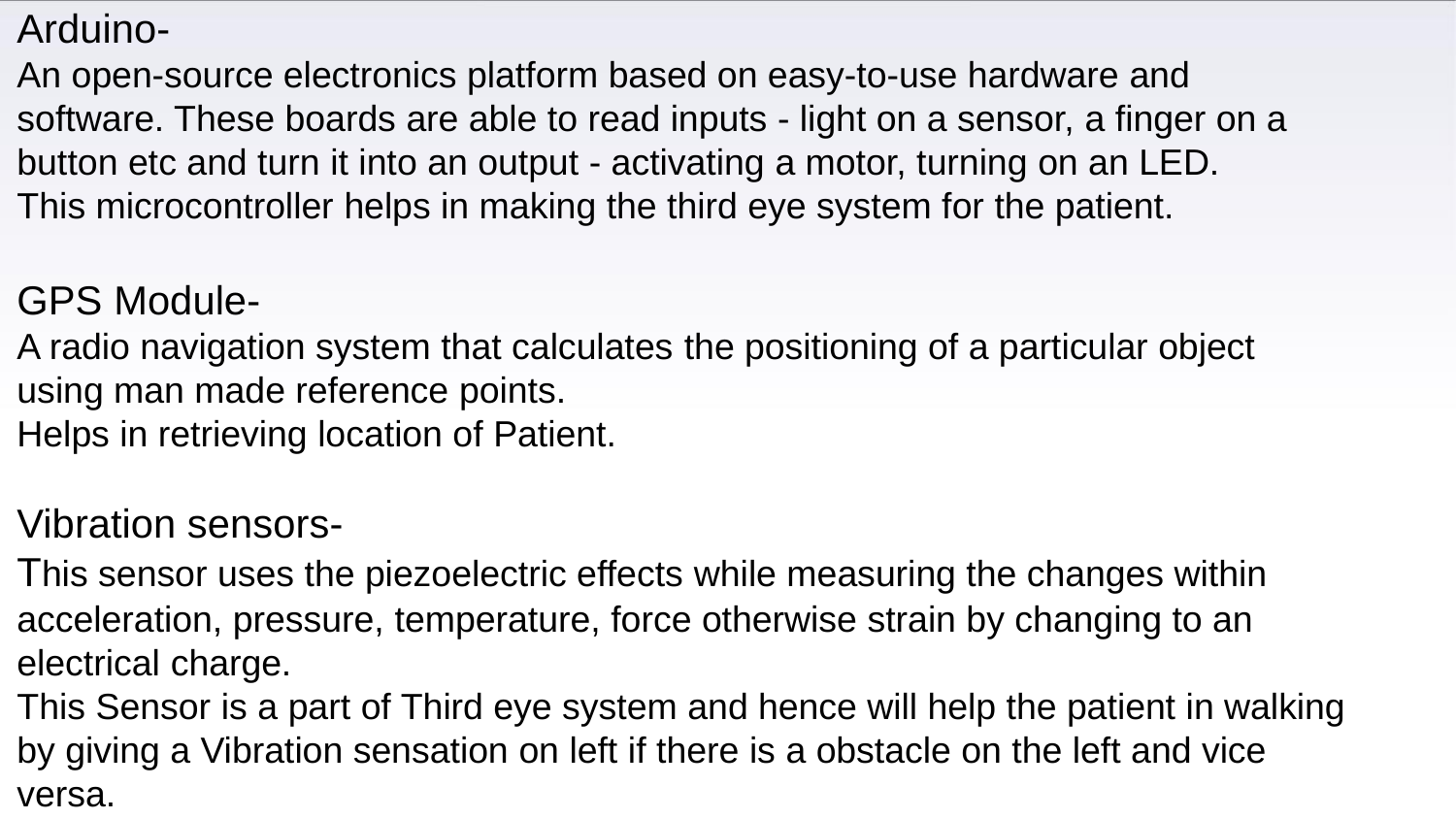

Arduino-
An open-source electronics platform based on easy-to-use hardware and
software. These boards are able to read inputs - light on a sensor, a finger on a
button etc and turn it into an output - activating a motor, turning on an LED.
This microcontroller helps in making the third eye system for the patient.
GPS Module-
A radio navigation system that calculates the positioning of a particular object
using man made reference points.
Helps in retrieving location of Patient.
Vibration sensors-
This sensor uses the piezoelectric effects while measuring the changes within
acceleration, pressure, temperature, force otherwise strain by changing to an
electrical charge.
This Sensor is a part of Third eye system and hence will help the patient in walking
by giving a Vibration sensation on left if there is a obstacle on the left and vice
versa.